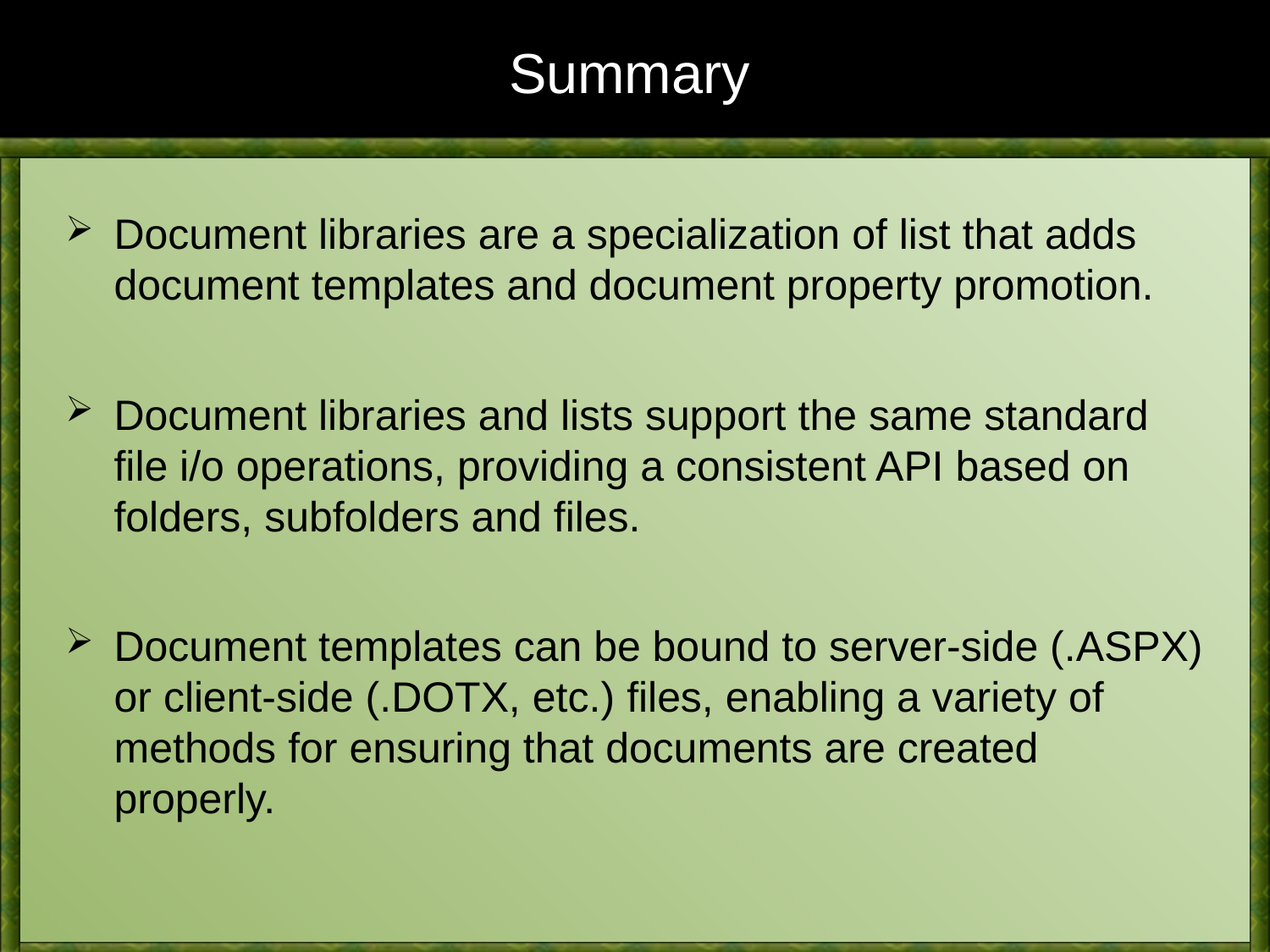

# Summary
Document libraries are a specialization of list that adds document templates and document property promotion.

Document libraries and lists support the same standard file i/o operations, providing a consistent API based on folders, subfolders and files.

Document templates can be bound to server-side (.ASPX) or client-side (.DOTX, etc.) files, enabling a variety of methods for ensuring that documents are created properly.